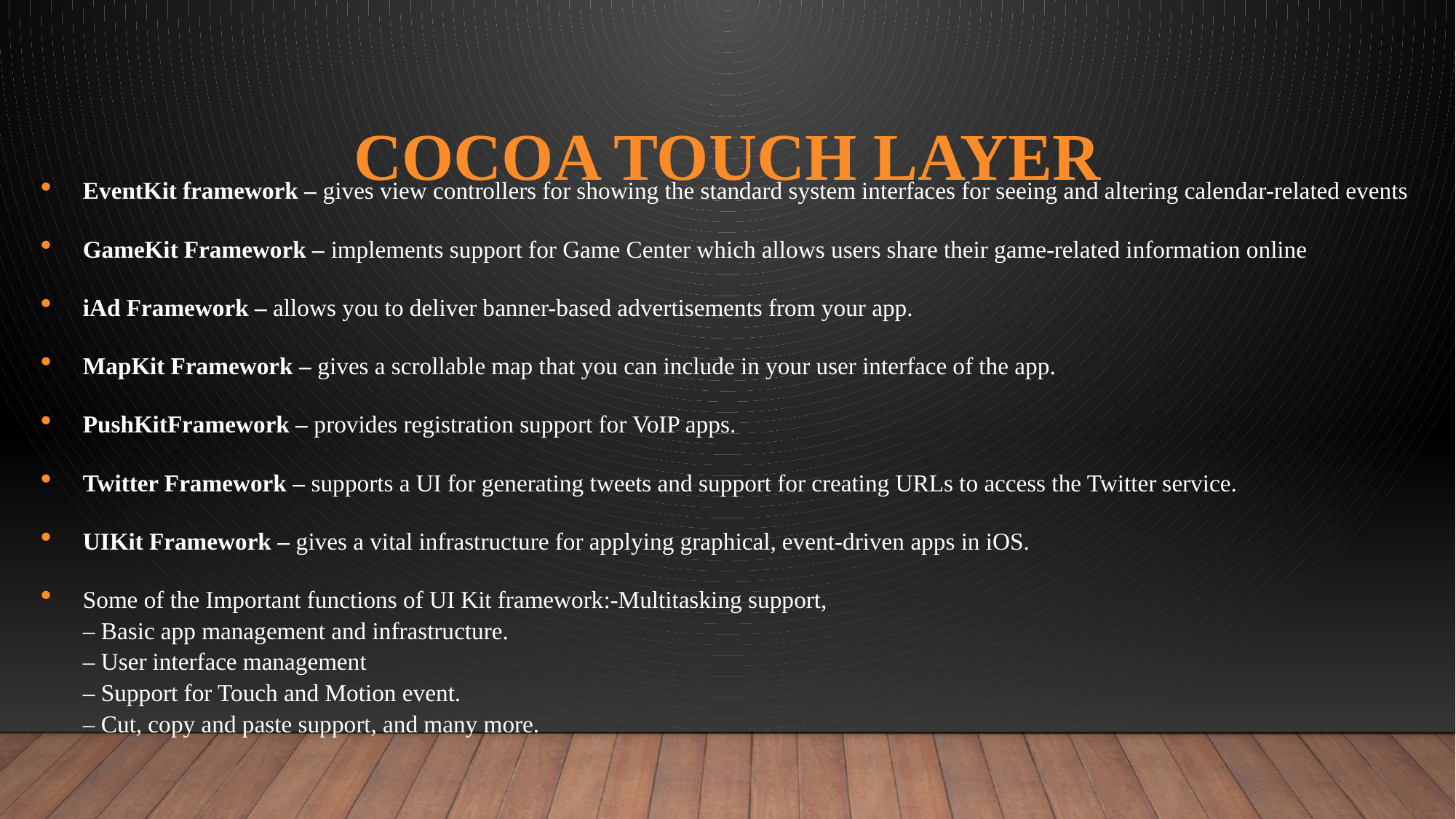

# Cocoa Touch Layer

EventKit framework – gives view controllers for showing the standard system interfaces for seeing and altering calendar-related events
GameKit Framework – implements support for Game Center which allows users share their game-related information online
iAd Framework – allows you to deliver banner-based advertisements from your app.
MapKit Framework – gives a scrollable map that you can include in your user interface of the app.
PushKitFramework – provides registration support for VoIP apps.
Twitter Framework – supports a UI for generating tweets and support for creating URLs to access the Twitter service.
UIKit Framework – gives a vital infrastructure for applying graphical, event-driven apps in iOS.
Some of the Important functions of UI Kit framework:-Multitasking support,
– Basic app management and infrastructure.
– User interface management
– Support for Touch and Motion event.
– Cut, copy and paste support, and many more.